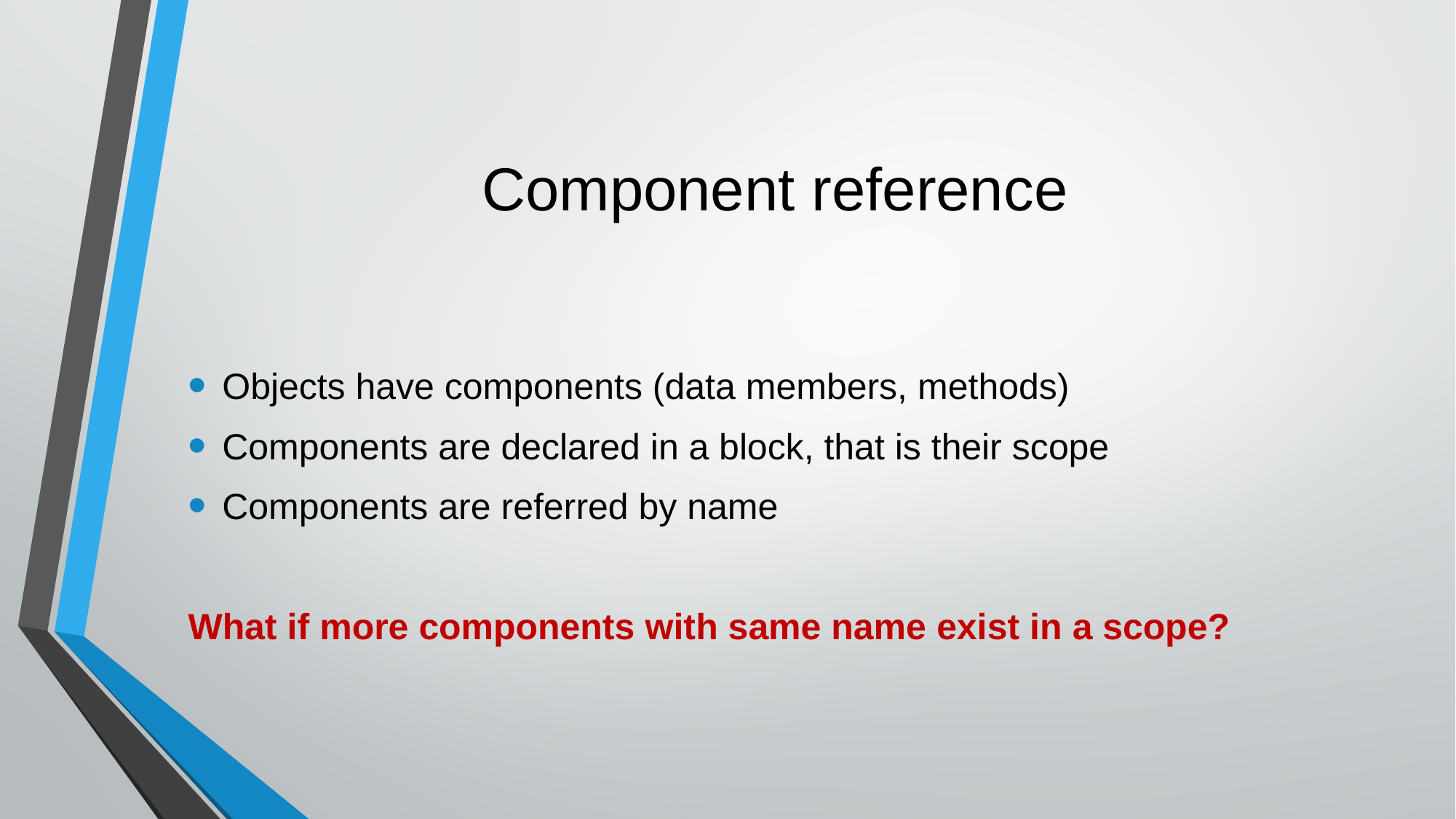

# Component reference
Objects have components (data members, methods)
Components are declared in a block, that is their scope
Components are referred by name

What if more components with same name exist in a scope?